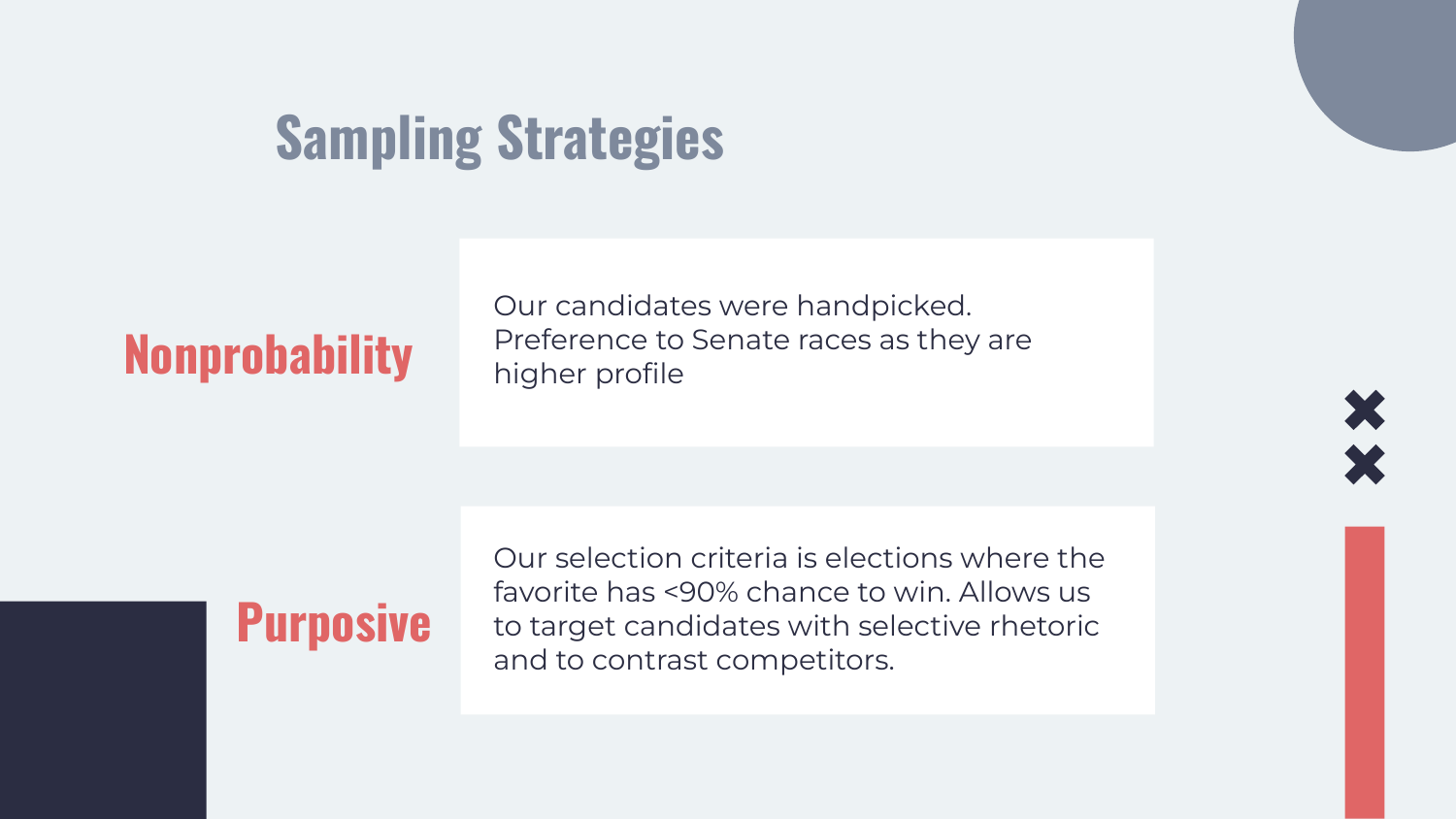

Sampling Strategies

# Nonprobability
Our candidates were handpicked. Preference to Senate races as they are higher profile
Purposive
Our selection criteria is elections where the favorite has <90% chance to win. Allows us to target candidates with selective rhetoric and to contrast competitors.